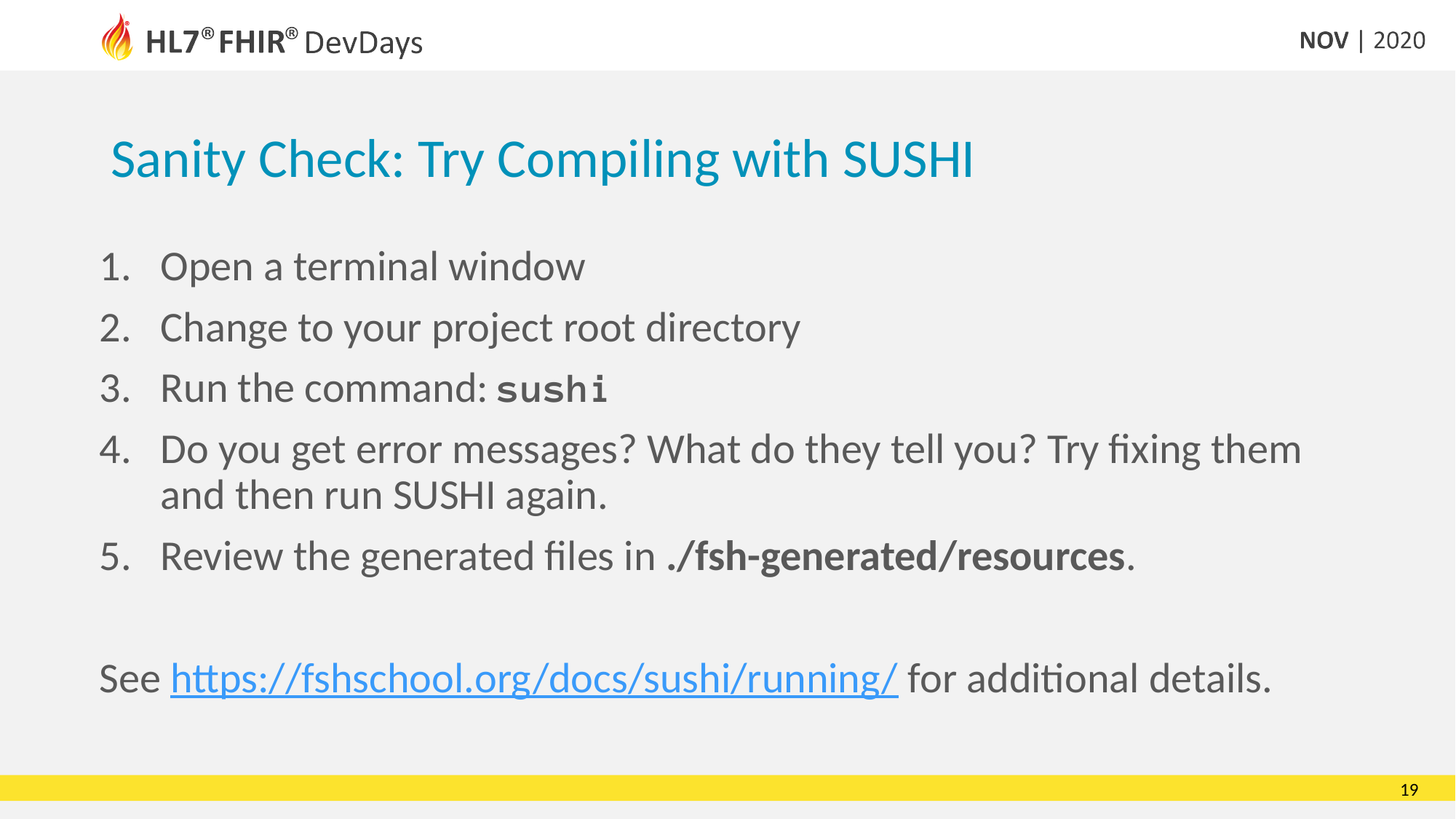

# Sanity Check: Try Compiling with SUSHI
Open a terminal window
Change to your project root directory
Run the command: sushi
Do you get error messages? What do they tell you? Try fixing them and then run SUSHI again.
Review the generated files in ./fsh-generated/resources.

See https://fshschool.org/docs/sushi/running/ for additional details.